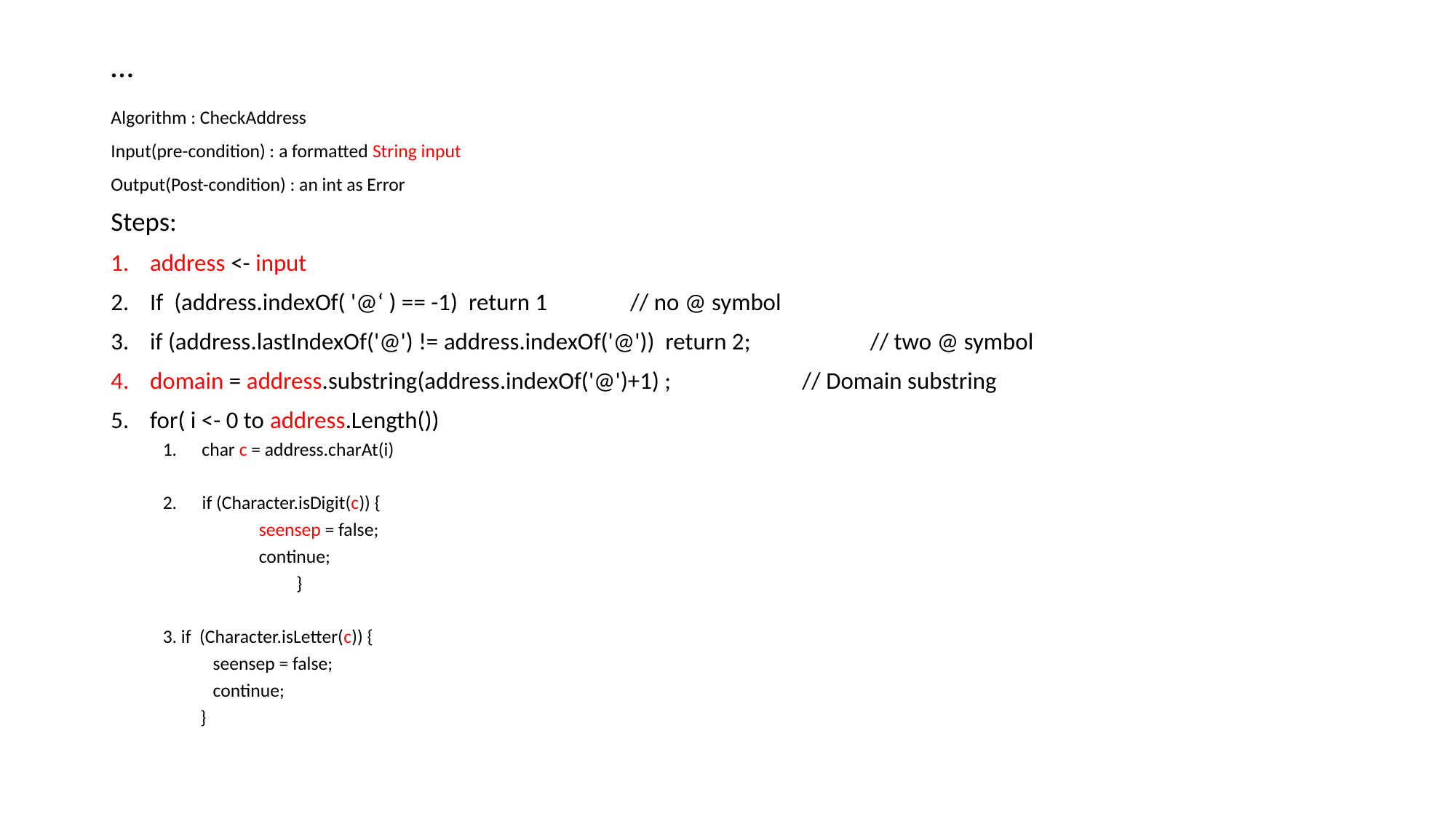

# …
Algorithm : CheckAddress
Input(pre-condition) : a formatted String input
Output(Post-condition) : an int as Error
Steps:
address <- input
If  (address.indexOf( '@‘ ) == -1)  return 1   				// no @ symbol
if (address.lastIndexOf('@') != address.indexOf('@'))  return 2;                      // two @ symbol
domain = address.substring(address.indexOf('@')+1) ;    	              // Domain substring
for( i <- 0 to address.Length())
char c = address.charAt(i)

2.      if (Character.isDigit(c)) {
            	seensep = false;
            	continue;
         	         }

3. if  (Character.isLetter(c)) {
            seensep = false;
            continue;
         }